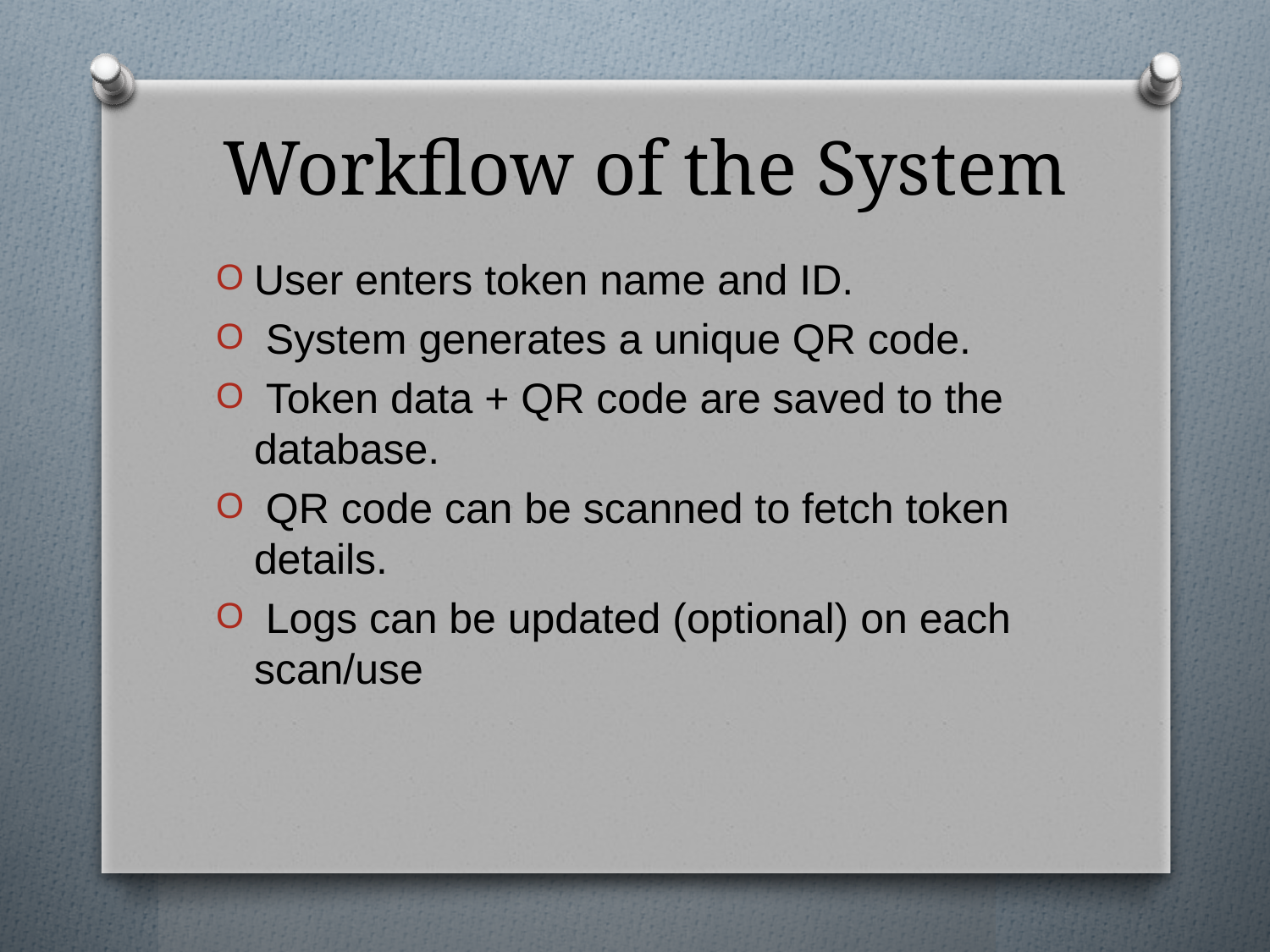

# Workflow of the System
User enters token name and ID.
 System generates a unique QR code.
 Token data + QR code are saved to the database.
 QR code can be scanned to fetch token details.
 Logs can be updated (optional) on each scan/use